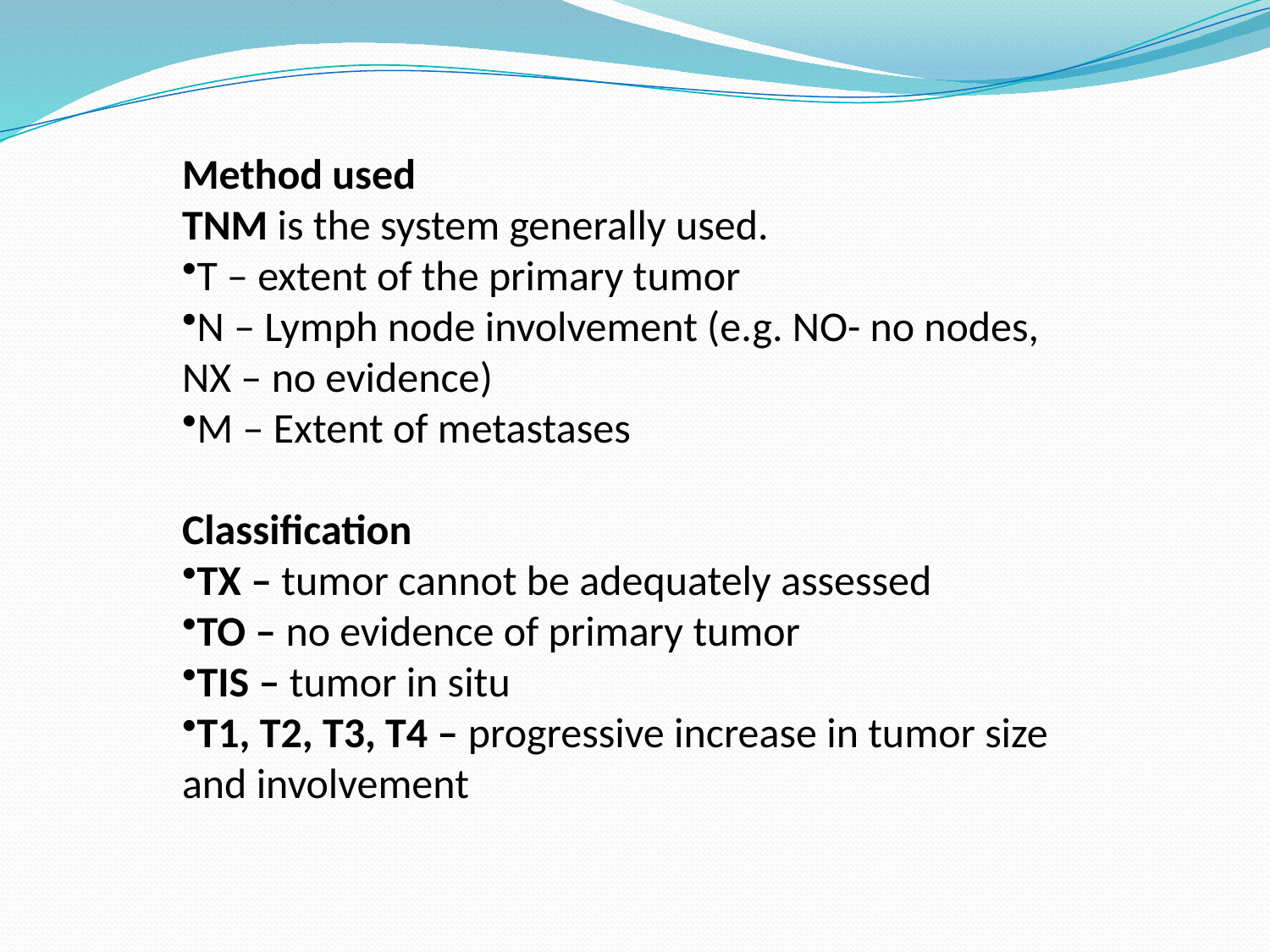

Method used
TNM is the system generally used.
T – extent of the primary tumor
N – Lymph node involvement (e.g. NO- no nodes, NX – no evidence)
M – Extent of metastases

Classification
TX – tumor cannot be adequately assessed
TO – no evidence of primary tumor
TIS – tumor in situ
T1, T2, T3, T4 – progressive increase in tumor size and involvement